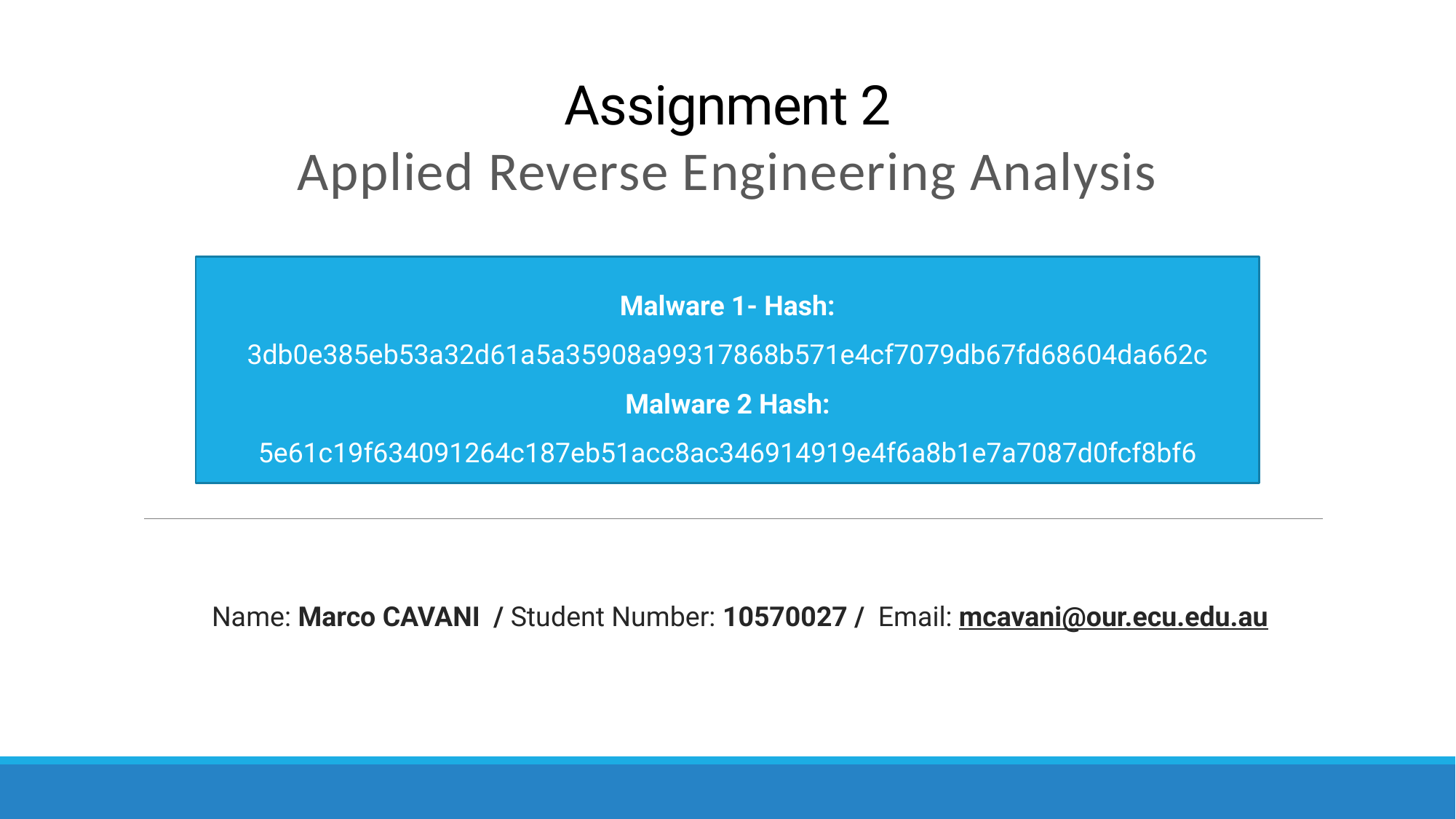

Assignment 2
Applied Reverse Engineering Analysis
Malware 1- Hash:
3db0e385eb53a32d61a5a35908a99317868b571e4cf7079db67fd68604da662c
Malware 2 Hash:
5e61c19f634091264c187eb51acc8ac346914919e4f6a8b1e7a7087d0fcf8bf6
Name: Marco CAVANI  / Student Number: 10570027 /  Email: mcavani@our.ecu.edu.au